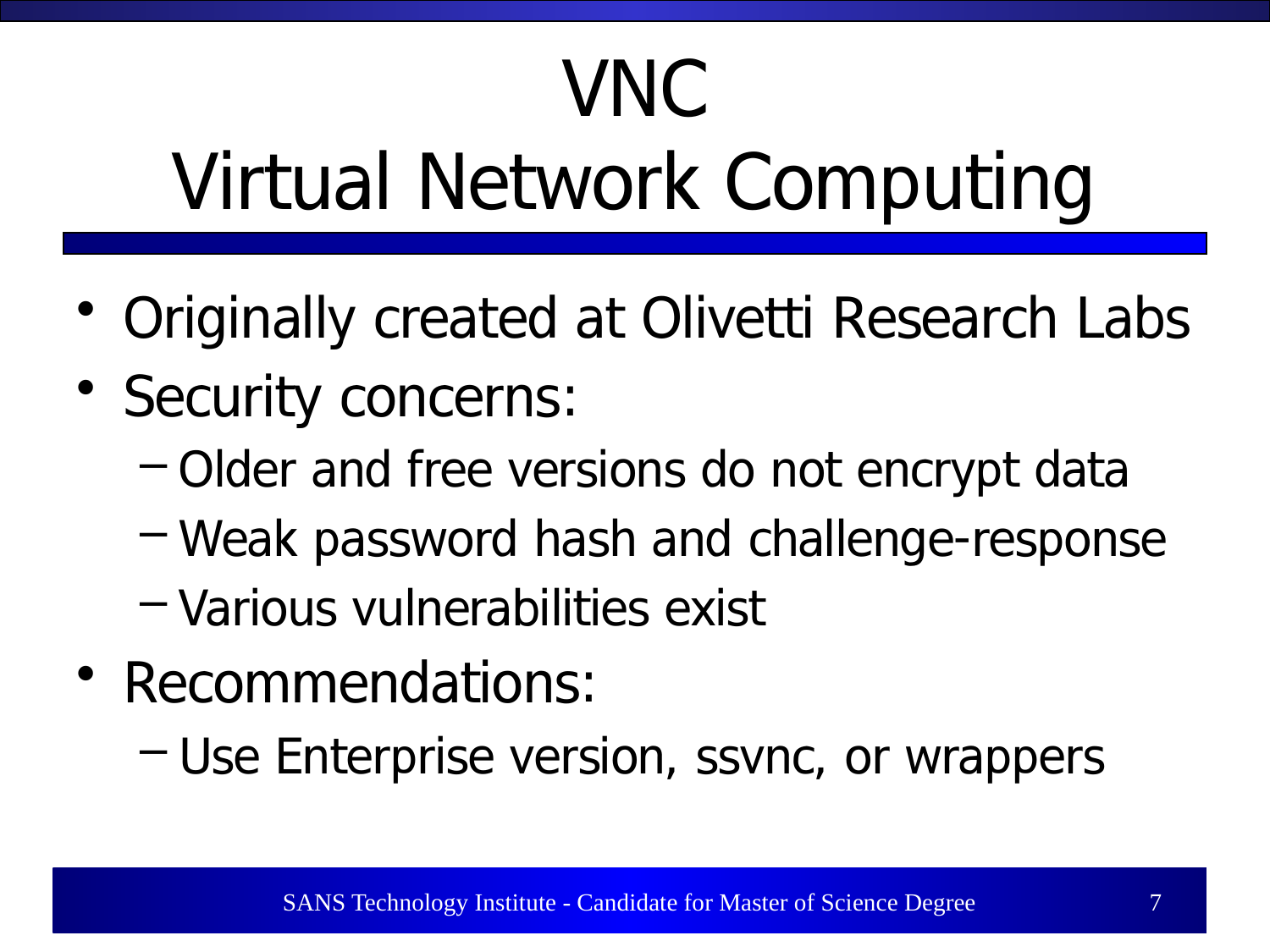

# VNC Virtual Network Computing
Originally created at Olivetti Research Labs
Security concerns:
Older and free versions do not encrypt data
Weak password hash and challenge-response
Various vulnerabilities exist
Recommendations:
Use Enterprise version, ssvnc, or wrappers

7
SANS Technology Institute - Candidate for Master of Science Degree